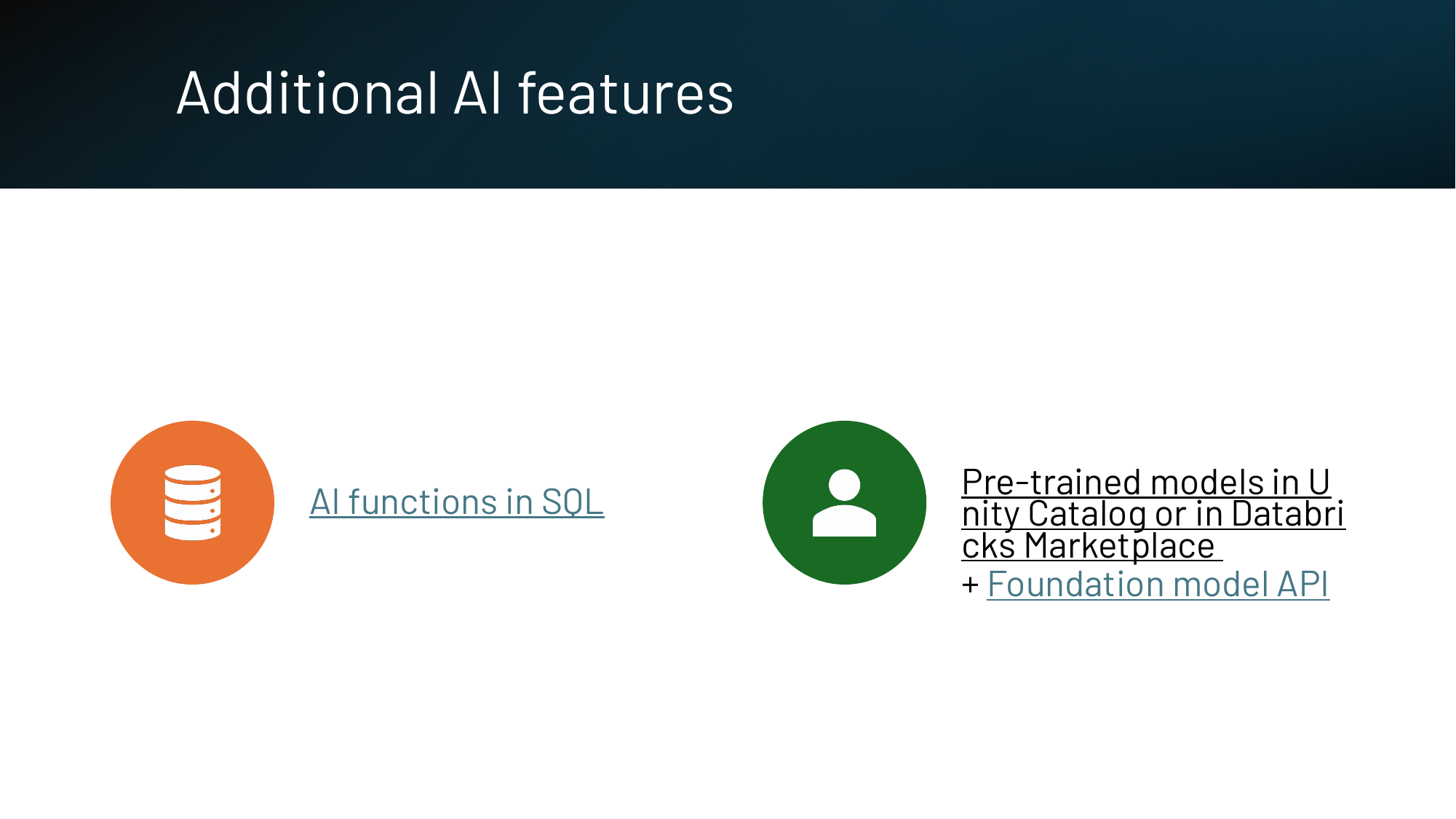

# Additional AI features
AI functions in SQL
Pre-trained models in Unity Catalog or in Databricks Marketplace + Foundation model API